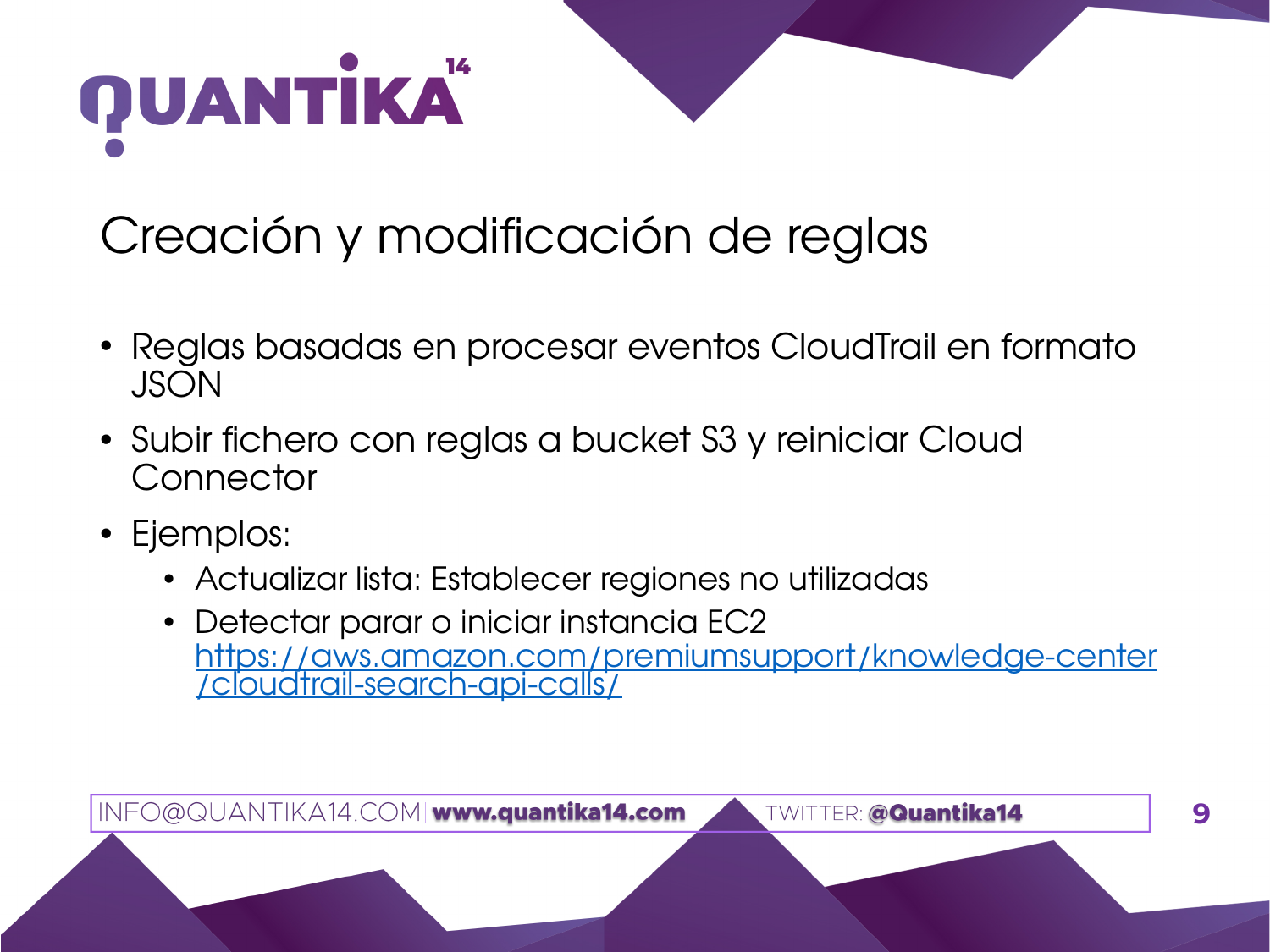

# Creación y modificación de reglas
Reglas basadas en procesar eventos CloudTrail en formato JSON
Subir fichero con reglas a bucket S3 y reiniciar Cloud Connector
Ejemplos:
Actualizar lista: Establecer regiones no utilizadas
Detectar parar o iniciar instancia EC2
https://aws.amazon.com/premiumsupport/knowledge-center/cloudtrail-search-api-calls/